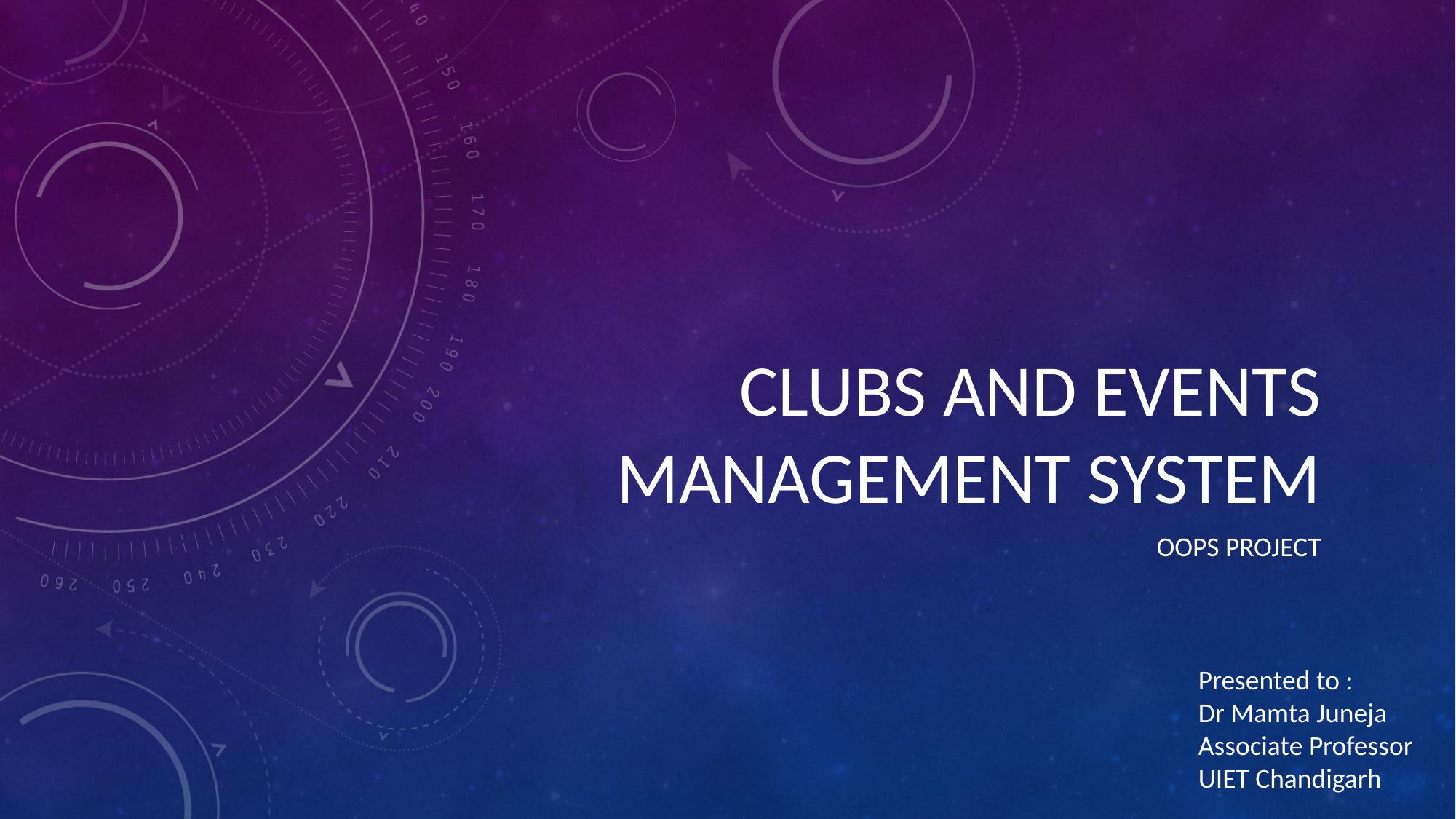

# Clubs And Events Management system
OOPs Project
Presented to :
Dr Mamta Juneja
Associate Professor
UIET Chandigarh